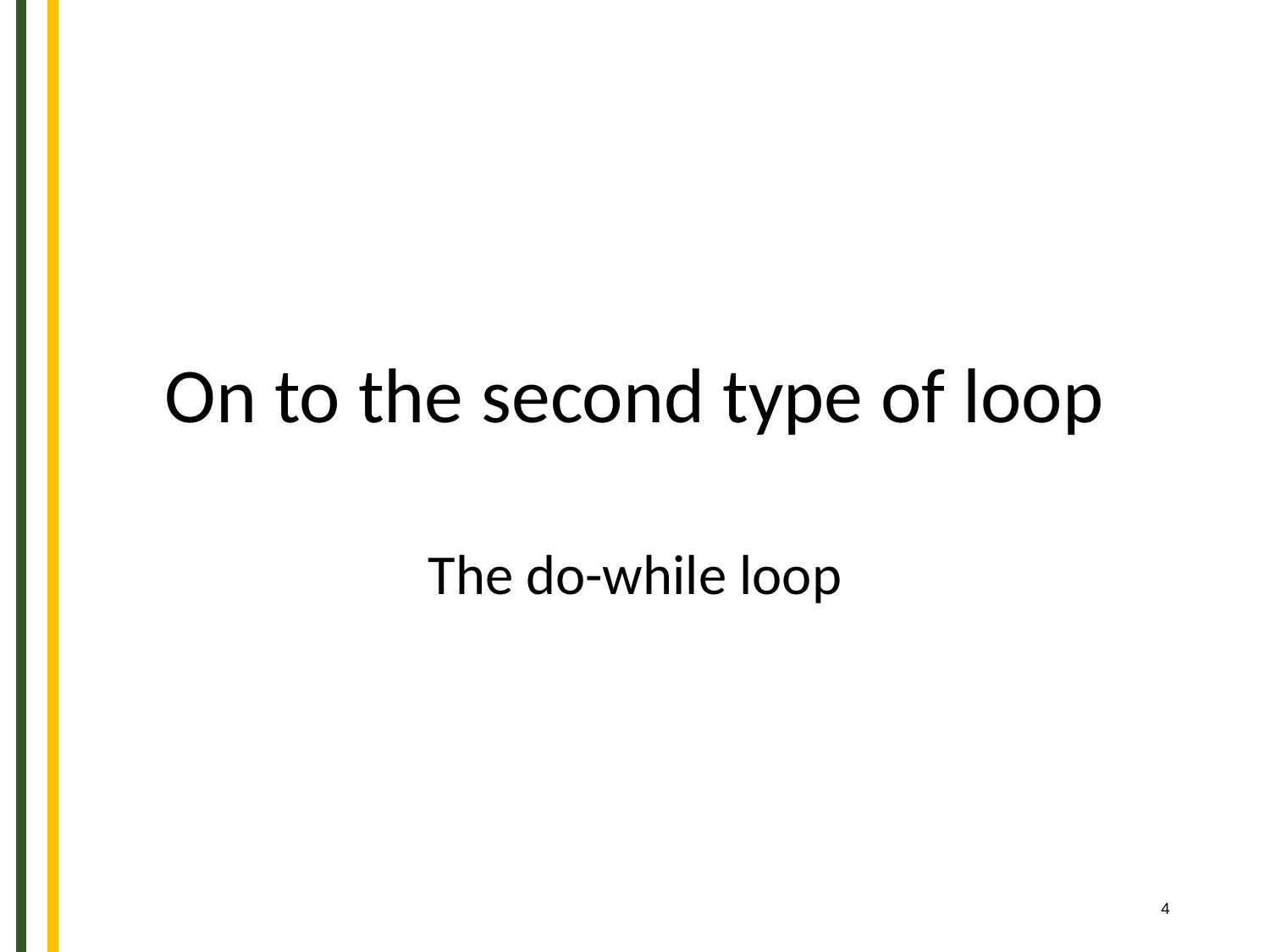

# On to the second type of loop
The do-while loop
4